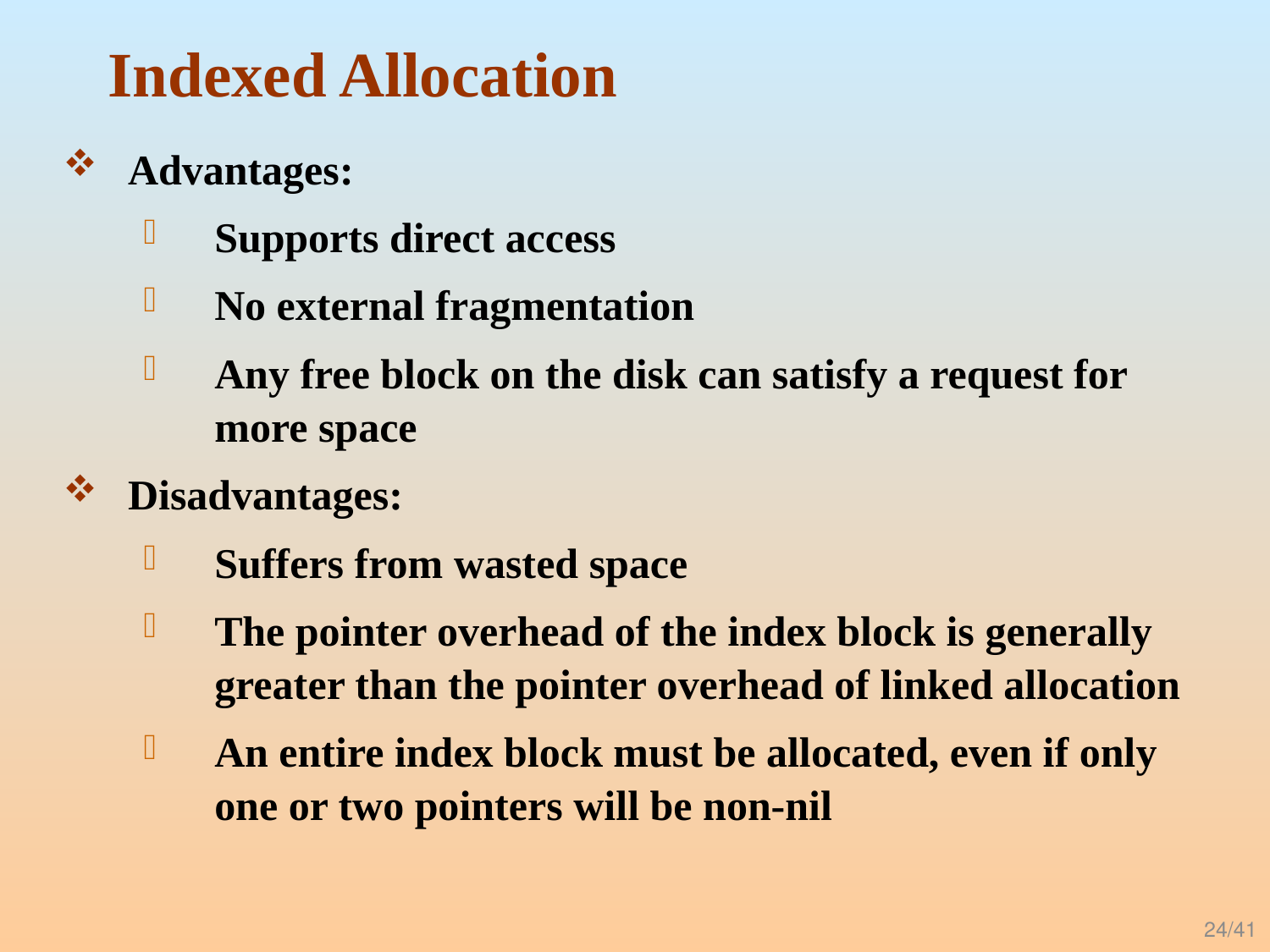

# Indexed Allocation
Advantages:
Supports direct access
No external fragmentation
Any free block on the disk can satisfy a request for more space
Disadvantages:
Suffers from wasted space
The pointer overhead of the index block is generally greater than the pointer overhead of linked allocation
An entire index block must be allocated, even if only one or two pointers will be non-nil
24/41